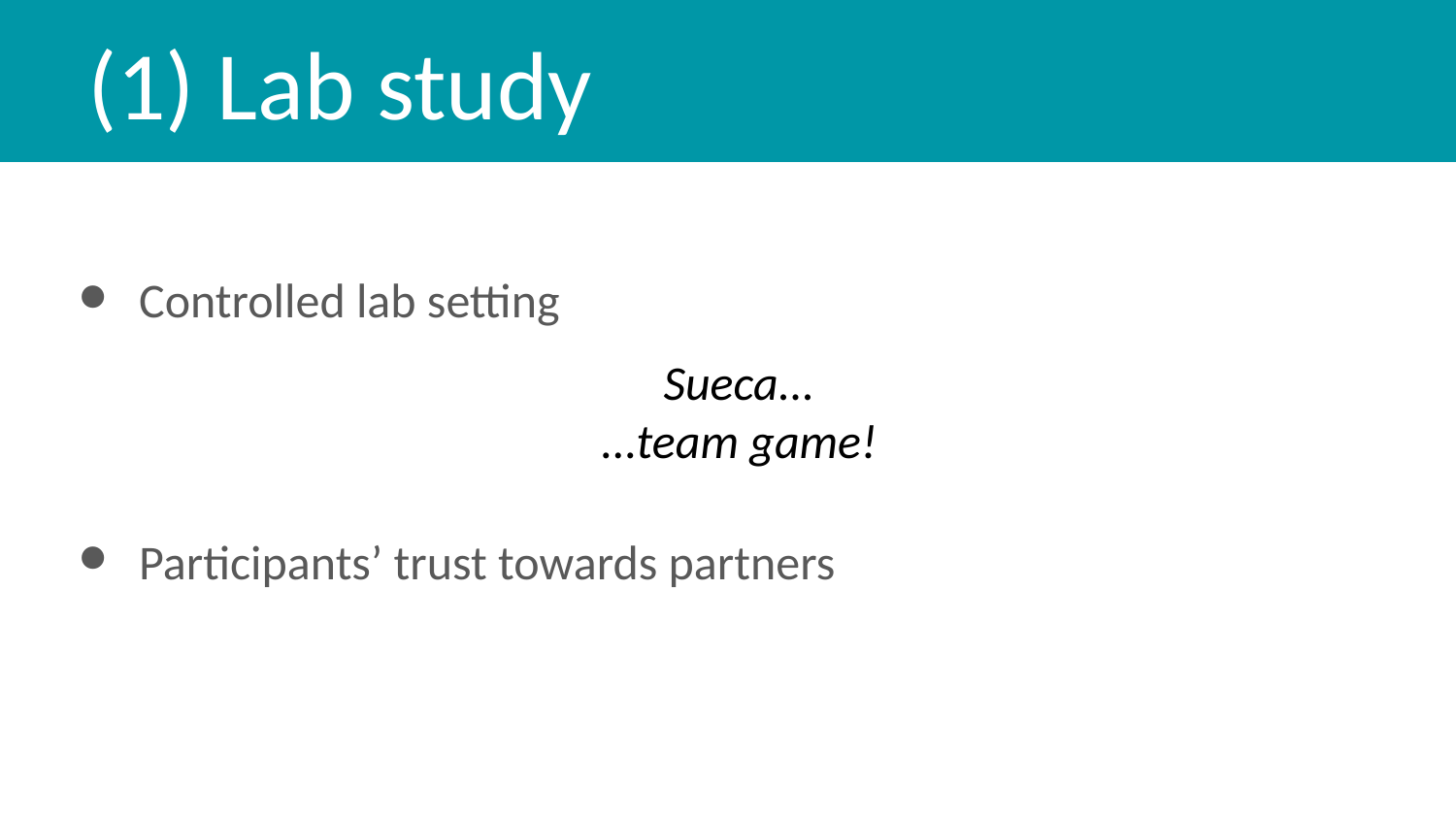

# (1) Lab study
Controlled lab setting

Participants’ trust towards partners
Sueca...
...team game!